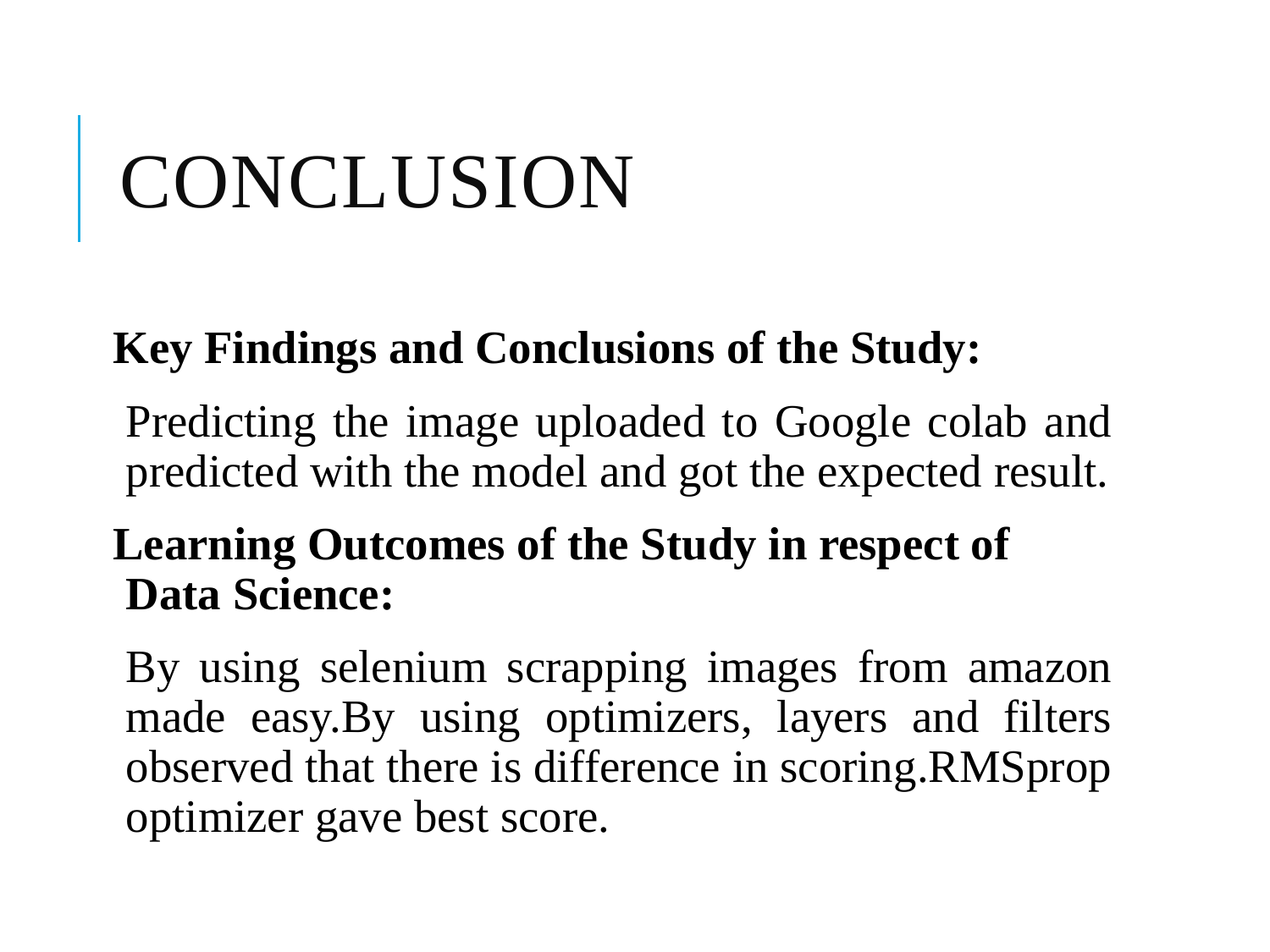

# Conclusion
Key Findings and Conclusions of the Study:
Predicting the image uploaded to Google colab and predicted with the model and got the expected result.
Learning Outcomes of the Study in respect of Data Science:
By using selenium scrapping images from amazon made easy.By using optimizers, layers and filters observed that there is difference in scoring.RMSprop optimizer gave best score.